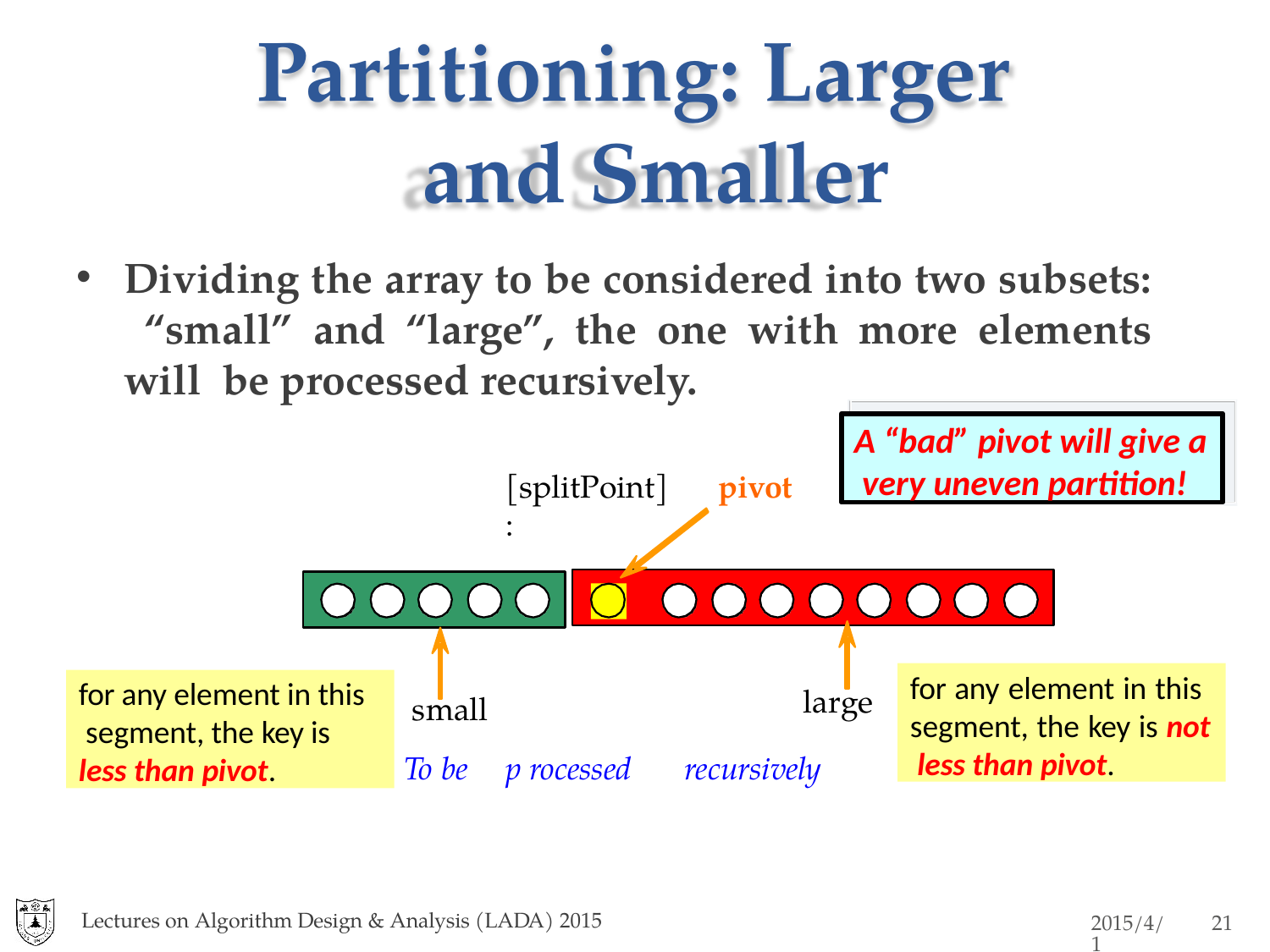

# Partitioning: Larger  and Smaller

Dividing the array to be considered into two subsets:  “small” and “large”, the one with more elements will  be processed recursively.

A “bad” pivot will give a  very uneven partition!
[splitPoint]:
pivot

for any element in this  segment, the key is not  less than pivot.
small
To be
for any element in this  segment, the key is  less than pivot.
large
p rocessed
recursively
Lectures on Algorithm Design & Analysis (LADA) 2015
21
2015/4/1